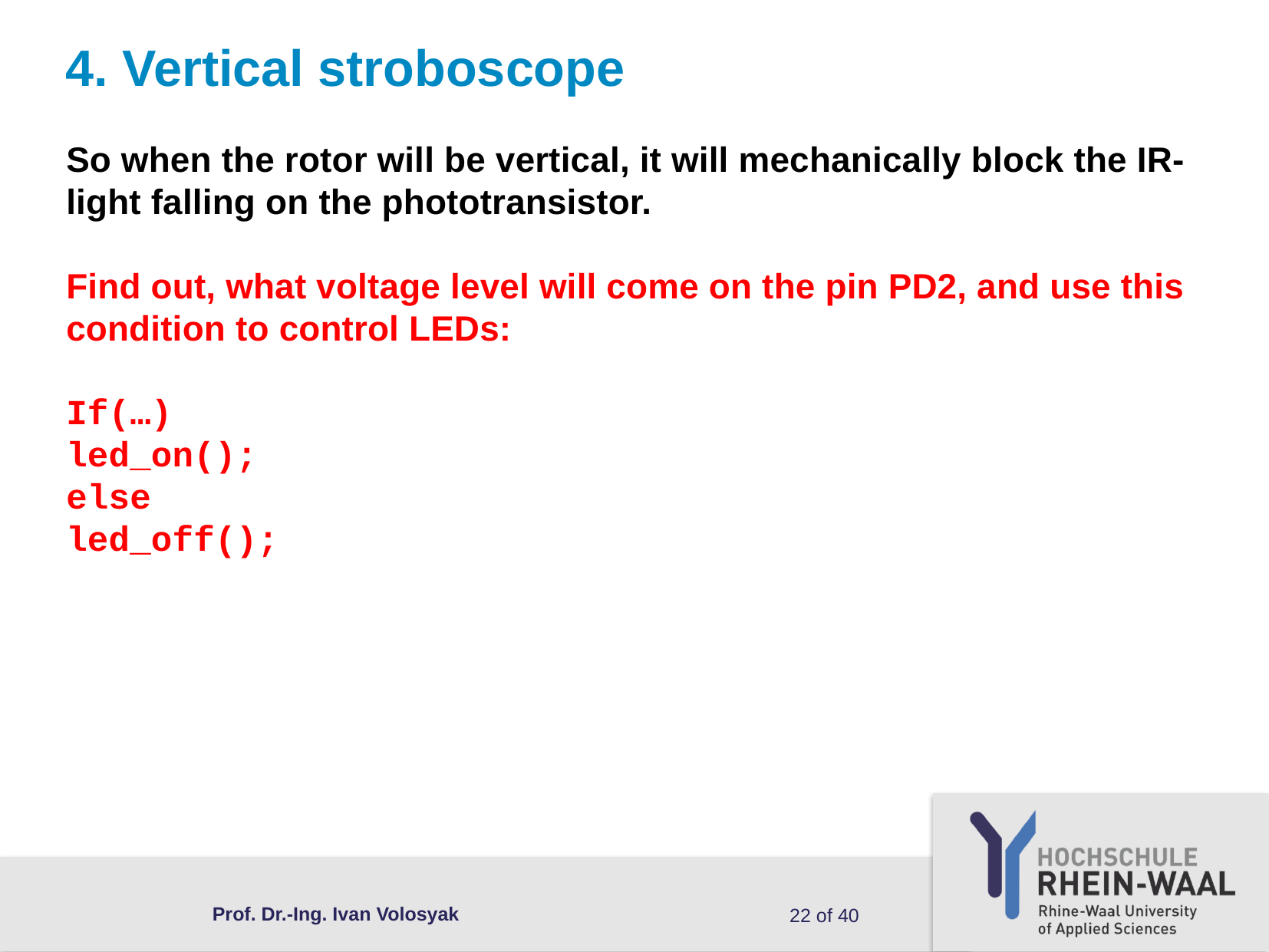

# 4. Vertical stroboscope
So when the rotor will be vertical, it will mechanically block the IR-light falling on the phototransistor.

Find out, what voltage level will come on the pin PD2, and use this condition to control LEDs:

If(…)
led_on();
else
led_off();
Prof. Dr.-Ing. Ivan Volosyak